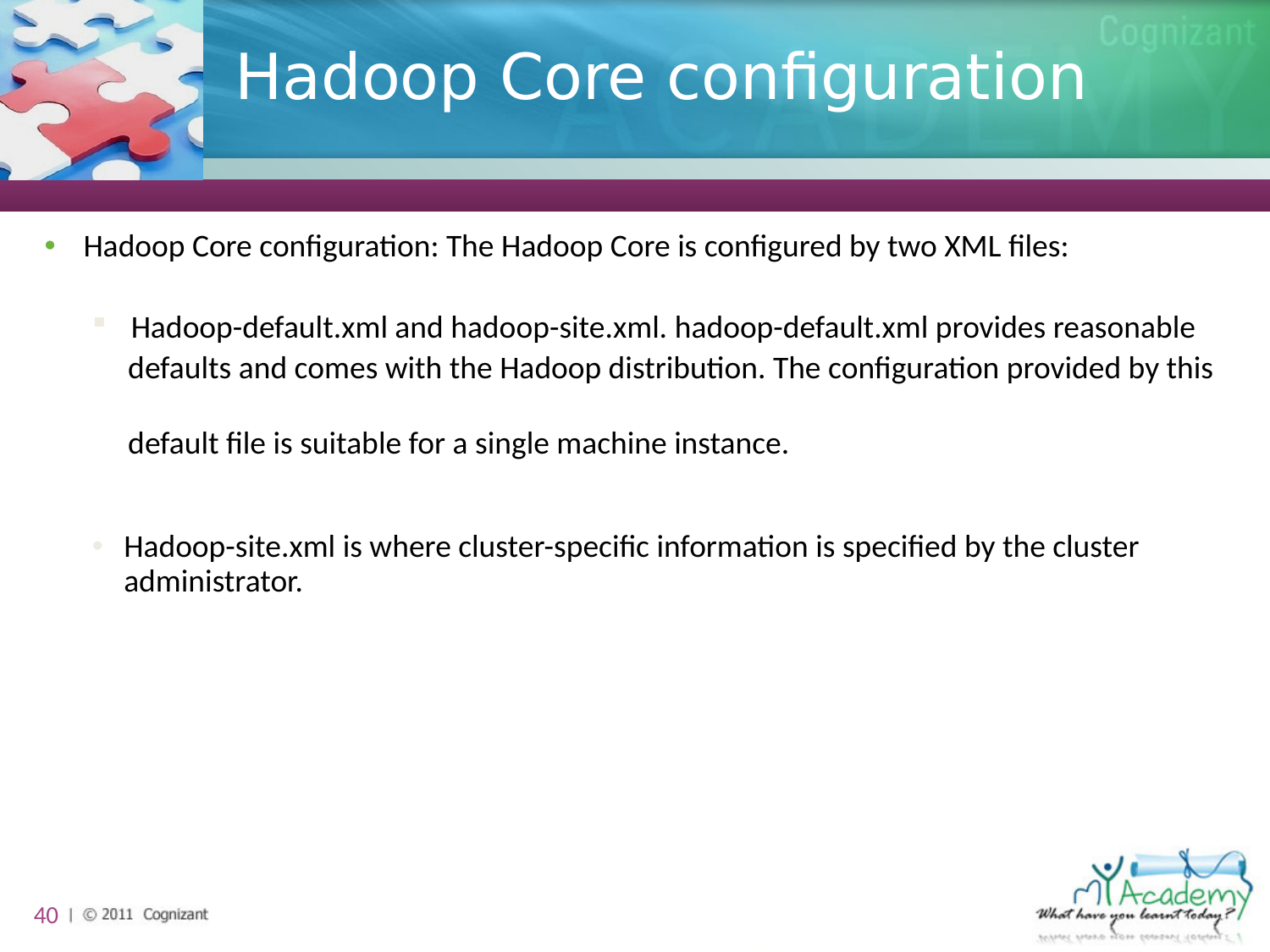

# Hadoop Core configuration
 Hadoop Core configuration: The Hadoop Core is configured by two XML files:

 Hadoop-default.xml and hadoop-site.xml. hadoop-default.xml provides reasonable
     defaults and comes with the Hadoop distribution. The configuration provided by this
     default file is suitable for a single machine instance.

Hadoop-site.xml is where cluster-specific information is specified by the cluster administrator.
40